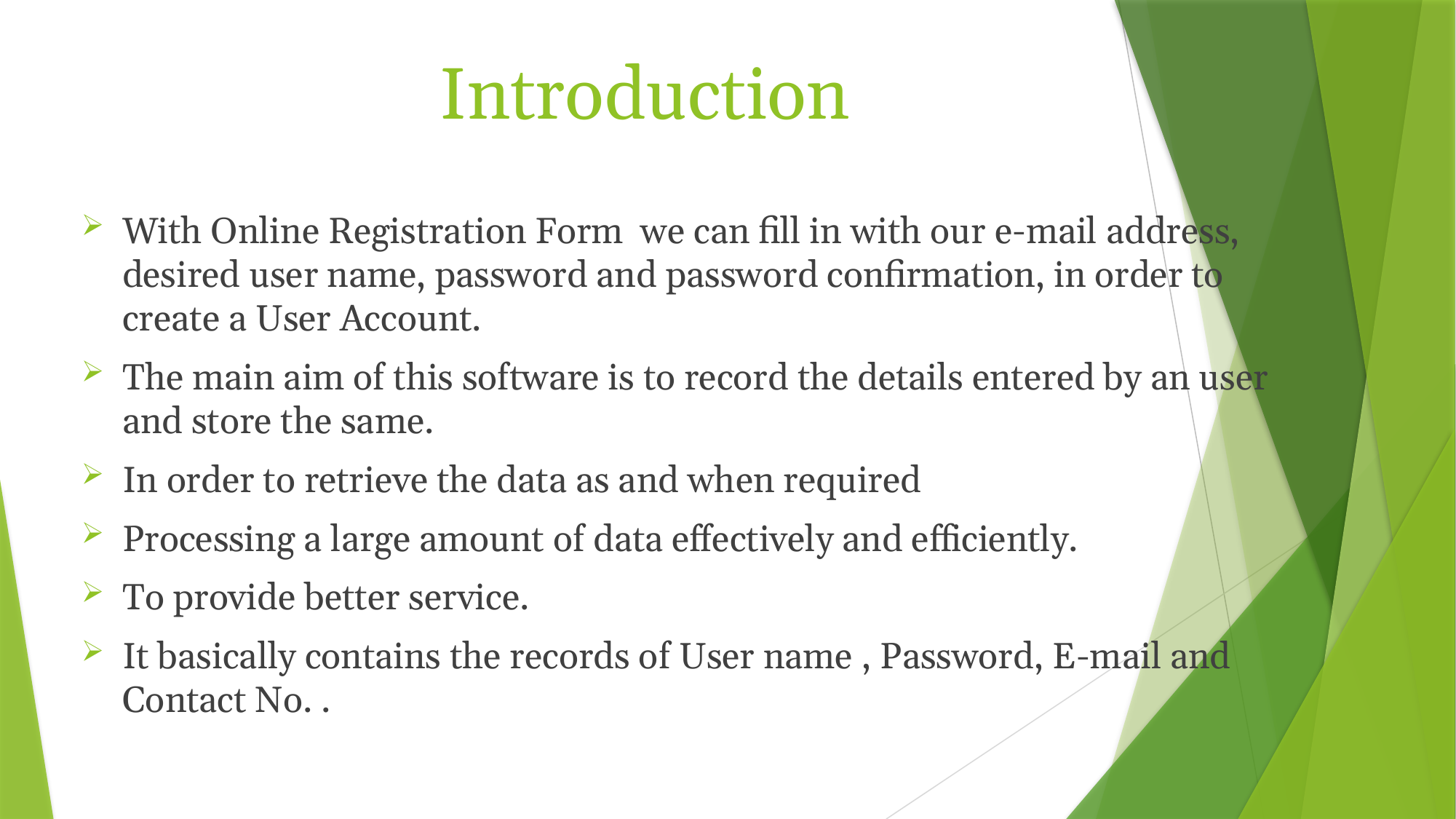

# Introduction
With Online Registration Form  we can fill in with our e-mail address, desired user name, password and password confirmation, in order to create a User Account.
The main aim of this software is to record the details entered by an user and store the same.
In order to retrieve the data as and when required
Processing a large amount of data effectively and efficiently.
To provide better service.
It basically contains the records of User name , Password, E-mail and Contact No. .